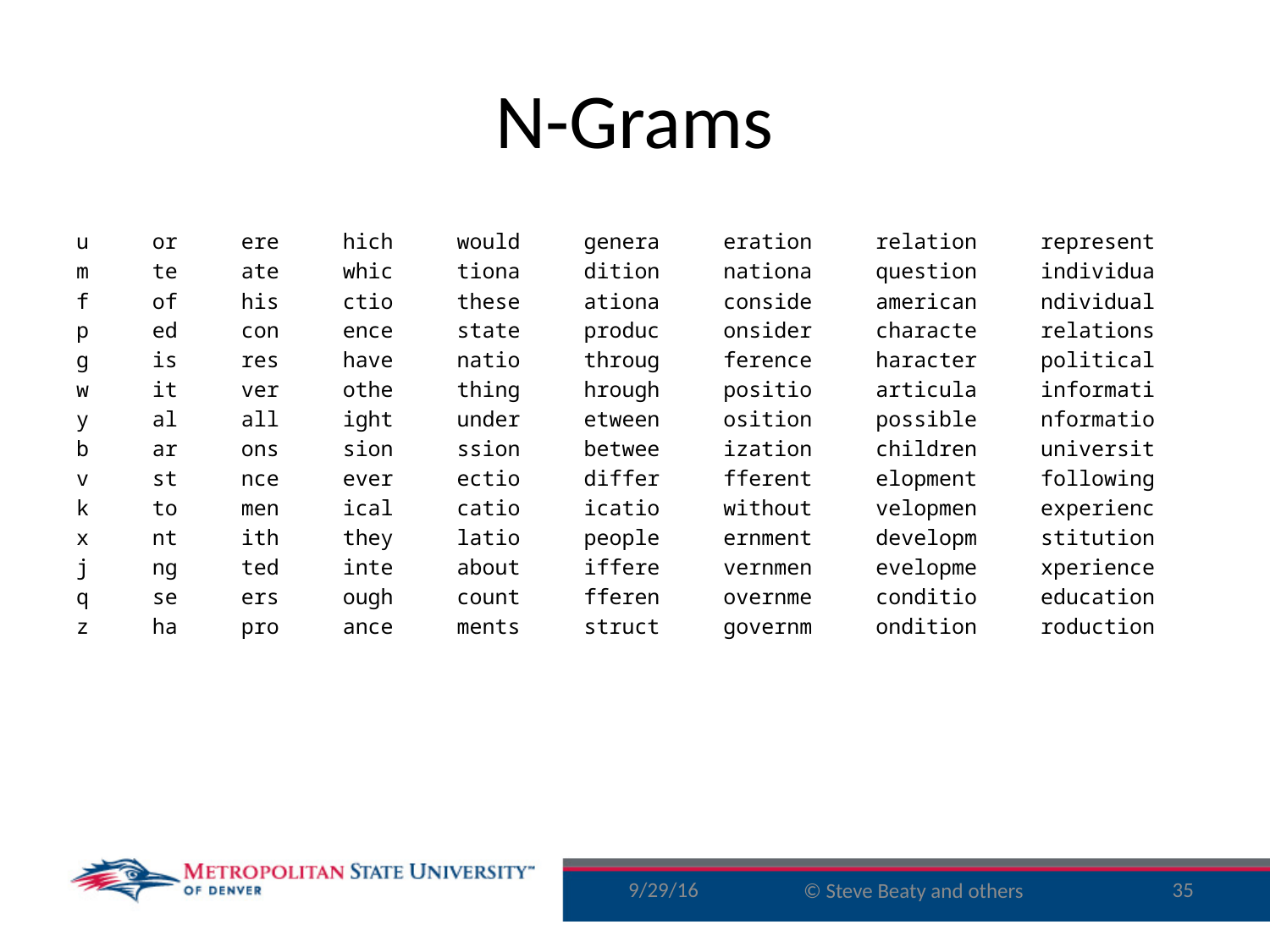

# N-Grams
u     or     ere     hich     would     genera     eration     relation     represent
m     te     ate     whic     tiona     dition     nationa     question     individua
f     of     his     ctio     these     ationa     conside     american     ndividual
p     ed     con     ence     state     produc     onsider     characte     relations
g     is     res     have     natio     throug     ference     haracter     political
w     it     ver     othe     thing     hrough     positio     articula     informati
y     al     all     ight     under     etween     osition     possible     nformatio
b     ar     ons     sion     ssion     betwee     ization     children     universit
v     st     nce     ever     ectio     differ     fferent     elopment     following
k     to     men     ical     catio     icatio     without     velopmen     experienc
x     nt     ith     they     latio     people     ernment     developm     stitution
j     ng     ted     inte     about     iffere     vernmen     evelopme     xperience
q     se     ers     ough     count     fferen     overnme     conditio     education
z     ha     pro     ance     ments     struct     governm     ondition     roduction

9/29/16
35
© Steve Beaty and others